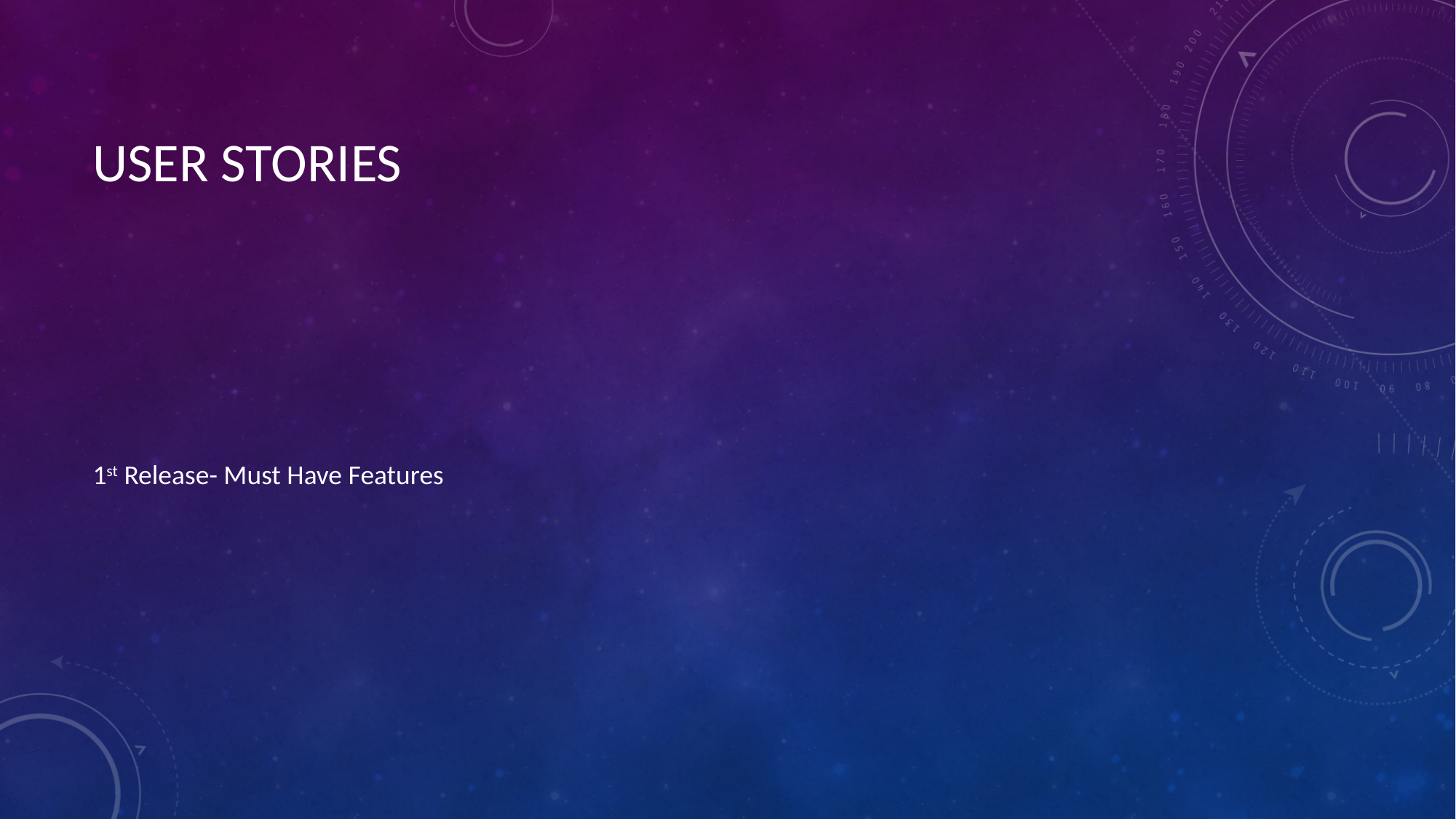

# User Stories
1st Release- Must Have Features